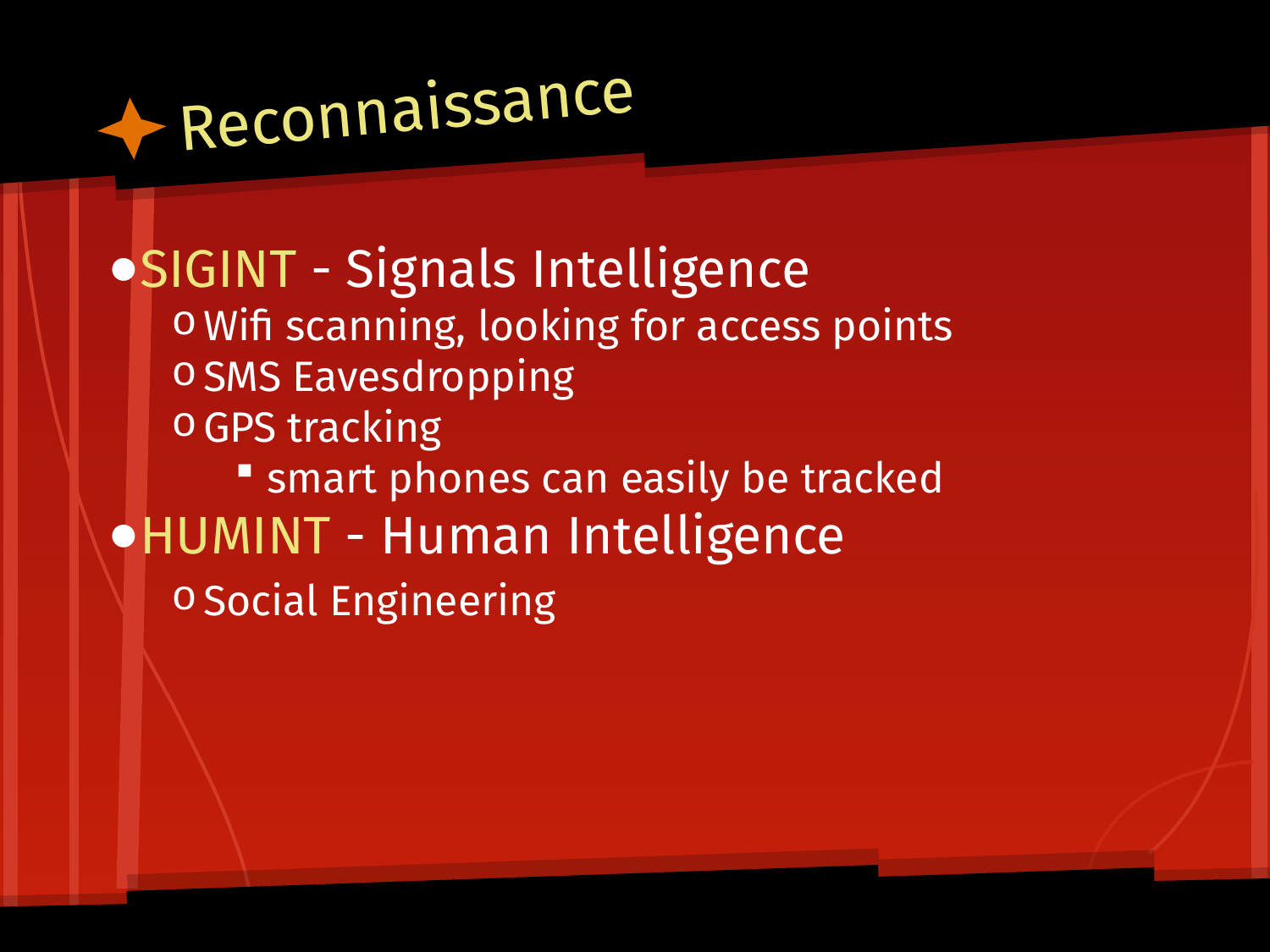

# Reconnaissance
SIGINT - Signals Intelligence
Wifi scanning, looking for access points
SMS Eavesdropping
GPS tracking
smart phones can easily be tracked
HUMINT - Human Intelligence
Social Engineering